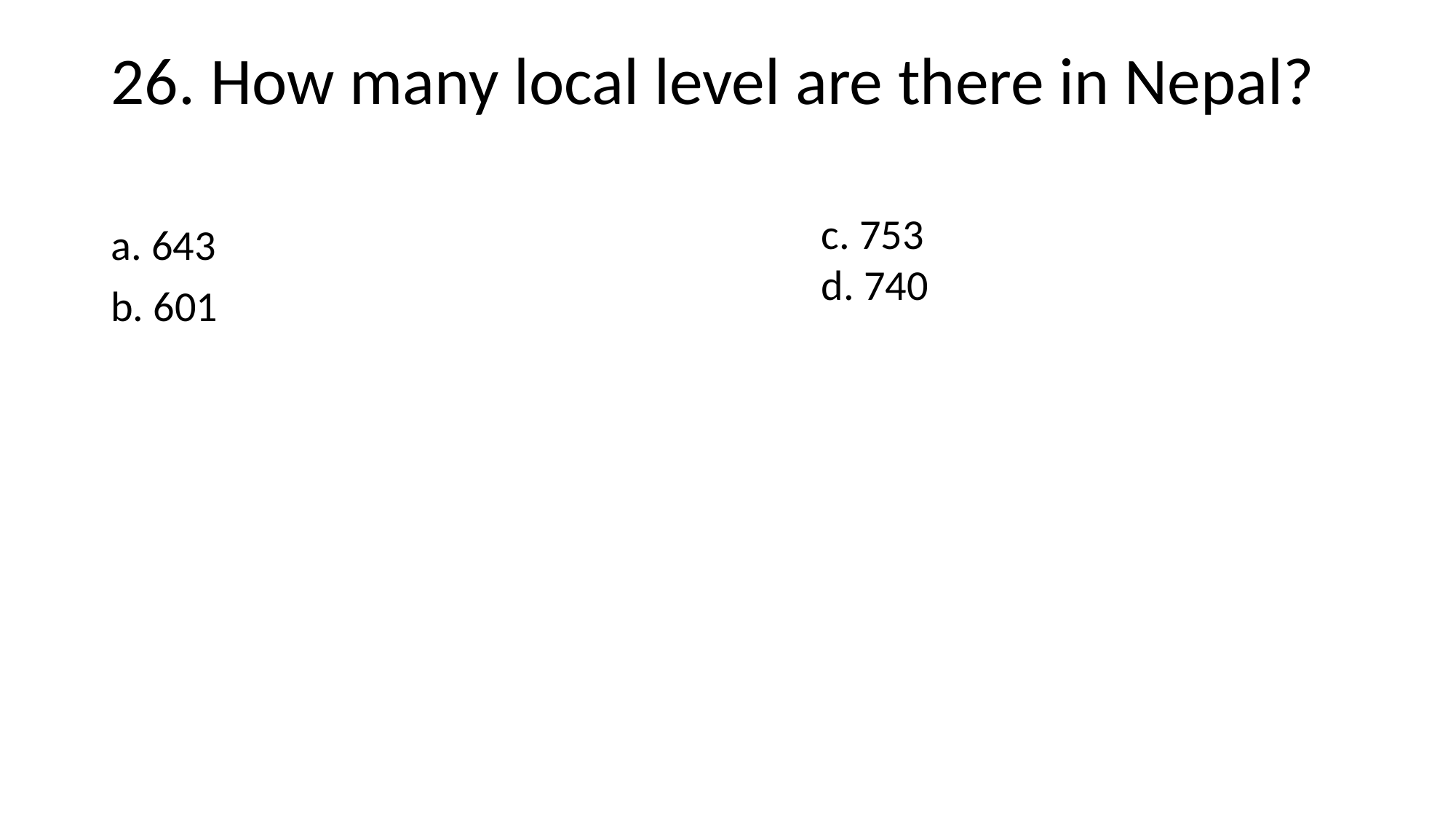

# 26. How many local level are there in Nepal?
c. 753
d. 740
a. 643
b. 601